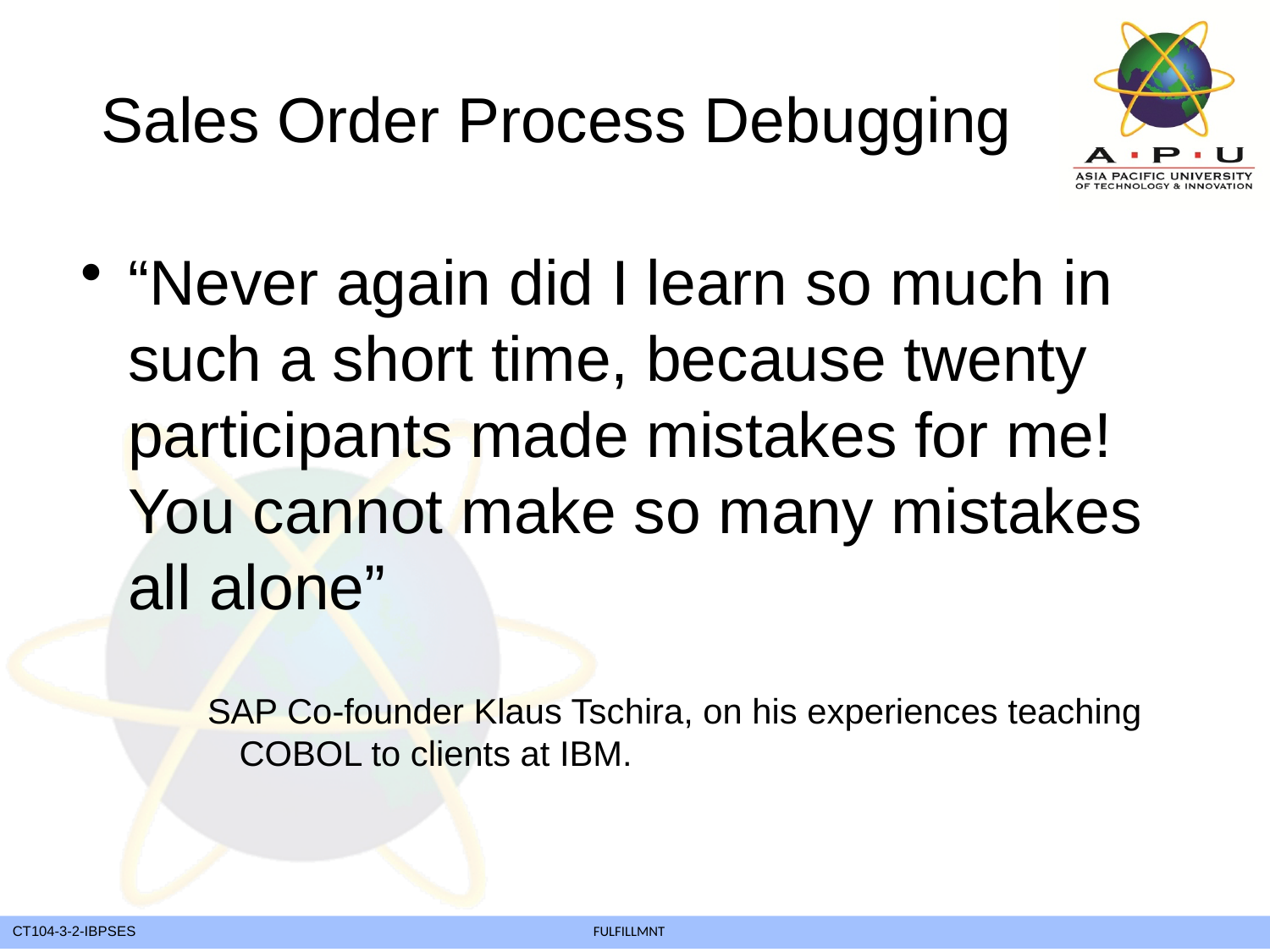

Sales Order Process Debugging
“Never again did I learn so much in such a short time, because twenty participants made mistakes for me! You cannot make so many mistakes all alone”

SAP Co-founder Klaus Tschira, on his experiences teaching COBOL to clients at IBM.